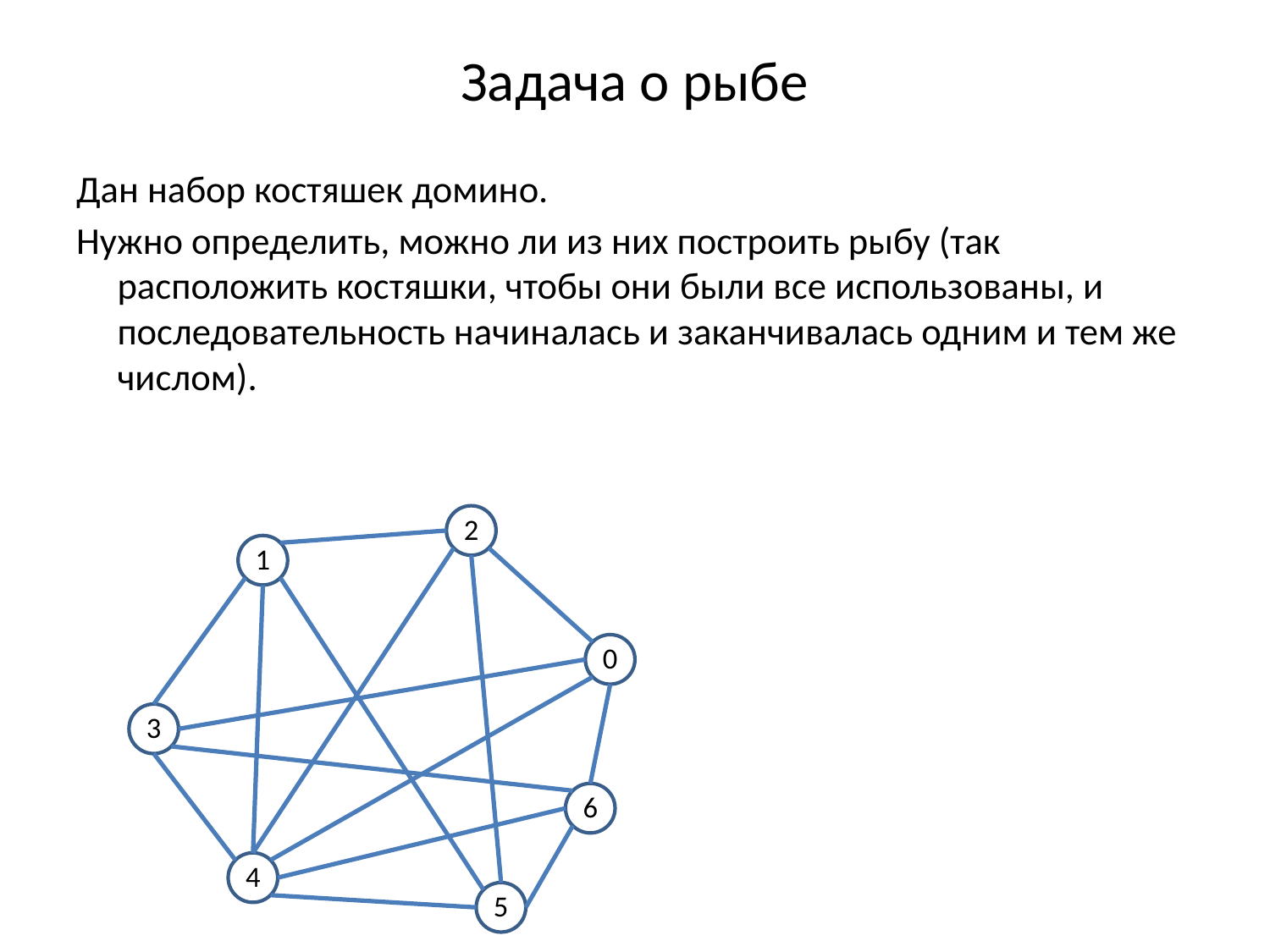

# Задача о рыбе
Дан набор костяшек домино.
Нужно определить, можно ли из них построить рыбу (так расположить костяшки, чтобы они были все использованы, и последовательность начиналась и заканчивалась одним и тем же числом).
2
1
0
3
6
4
5